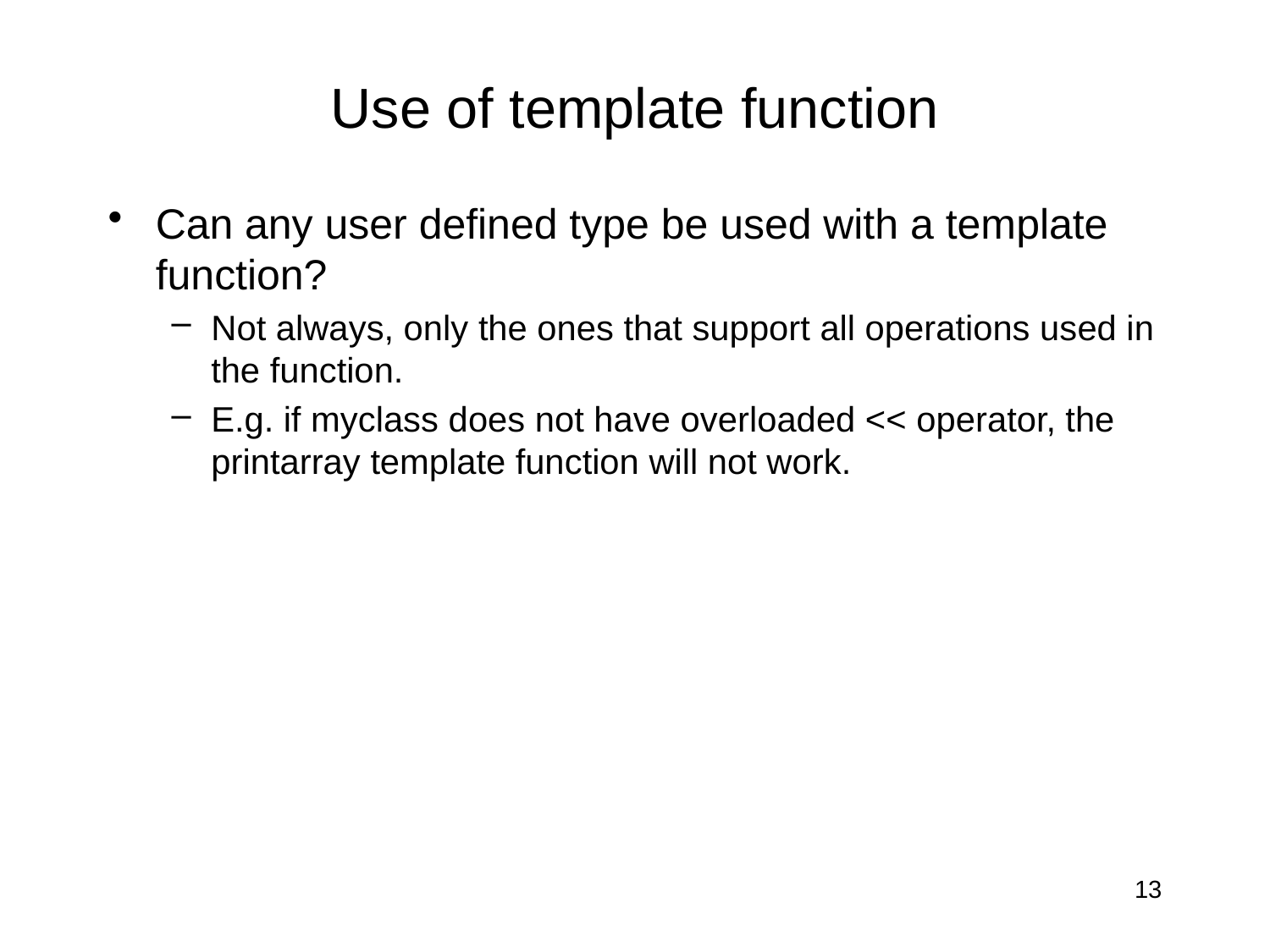

# Use of template function
Can any user defined type be used with a template function?
Not always, only the ones that support all operations used in the function.
E.g. if myclass does not have overloaded << operator, the printarray template function will not work.
13